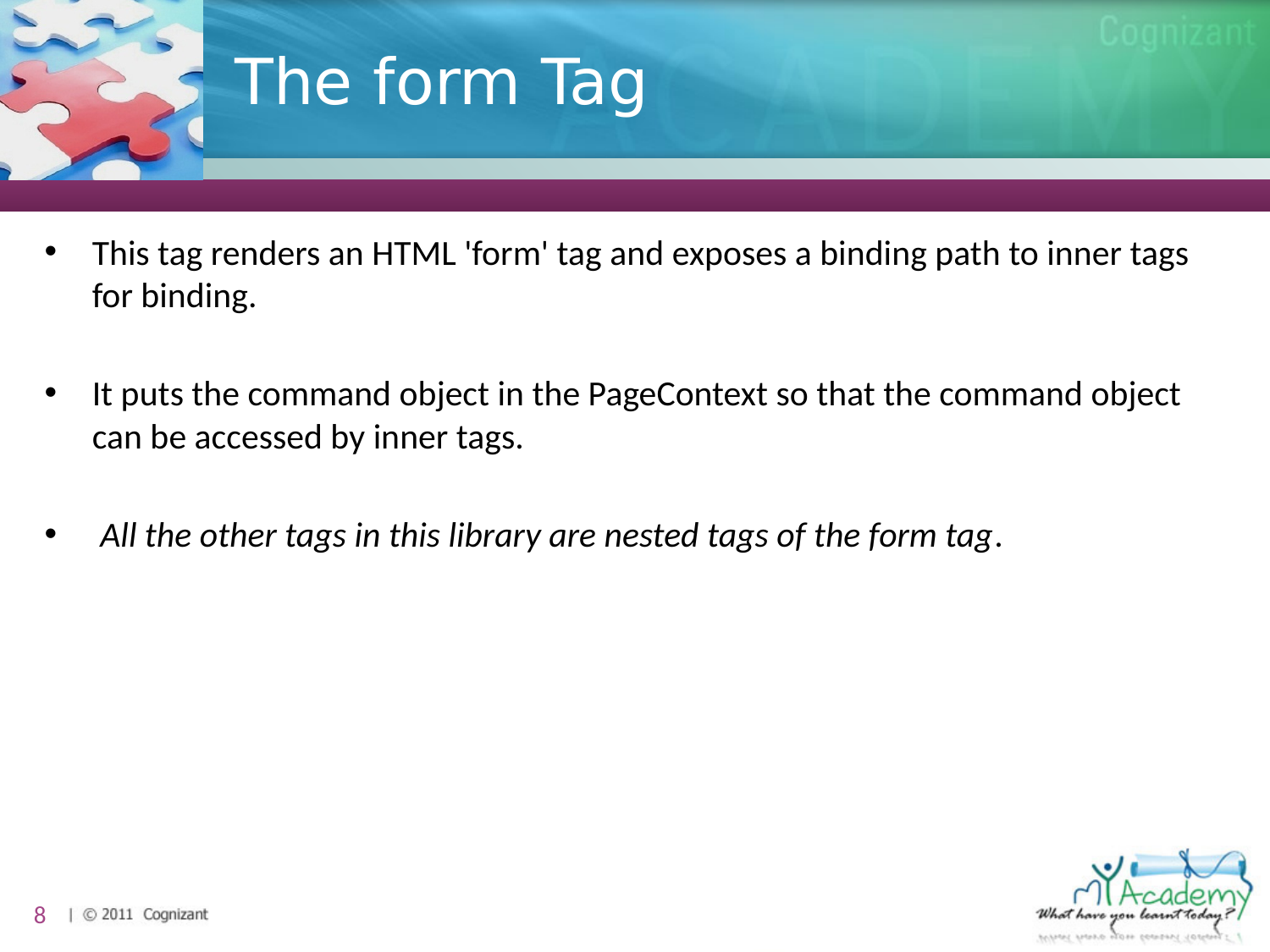

# The form Tag
This tag renders an HTML 'form' tag and exposes a binding path to inner tags for binding.

It puts the command object in the PageContext so that the command object can be accessed by inner tags.

 All the other tags in this library are nested tags of the form tag.
8